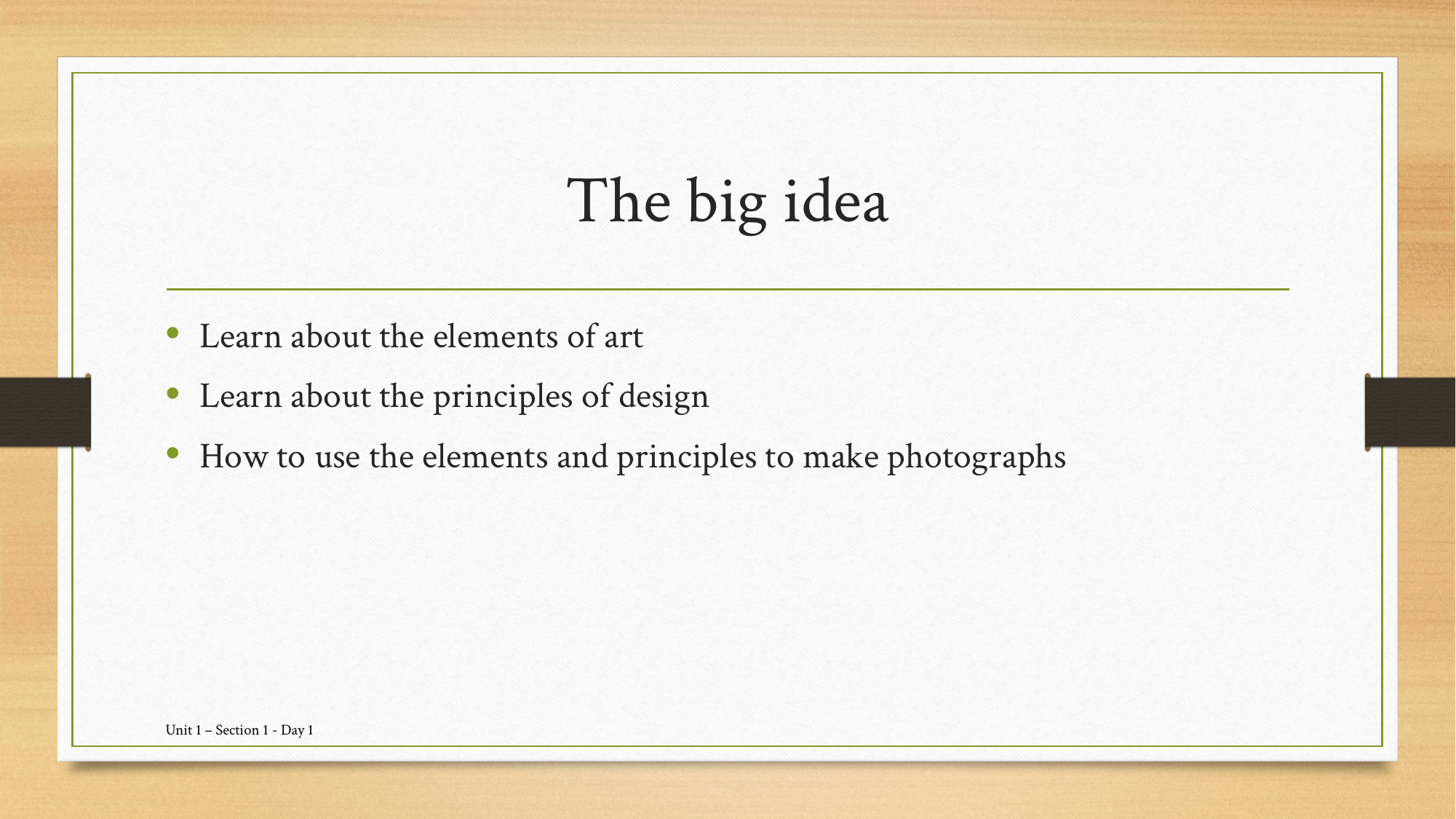

# The big idea
Learn about the elements of art
Learn about the principles of design
How to use the elements and principles to make photographs
Unit 1 – Section 1 - Day 1